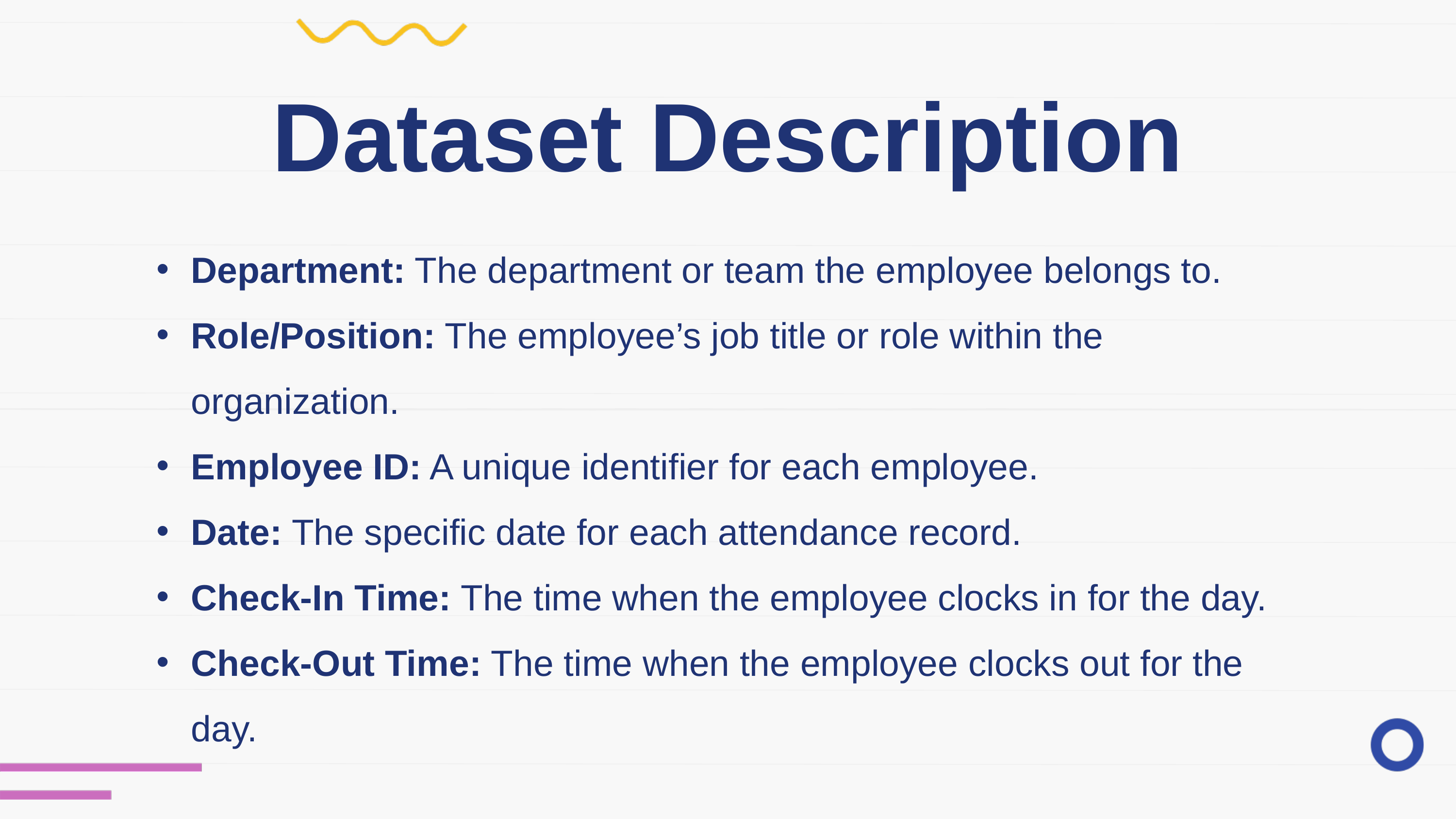

Dataset Description

Department: The department or team the employee belongs to.
Role/Position: The employee’s job title or role within the organization.
Employee ID: A unique identifier for each employee.
Date: The specific date for each attendance record.
Check-In Time: The time when the employee clocks in for the day.
Check-Out Time: The time when the employee clocks out for the day.